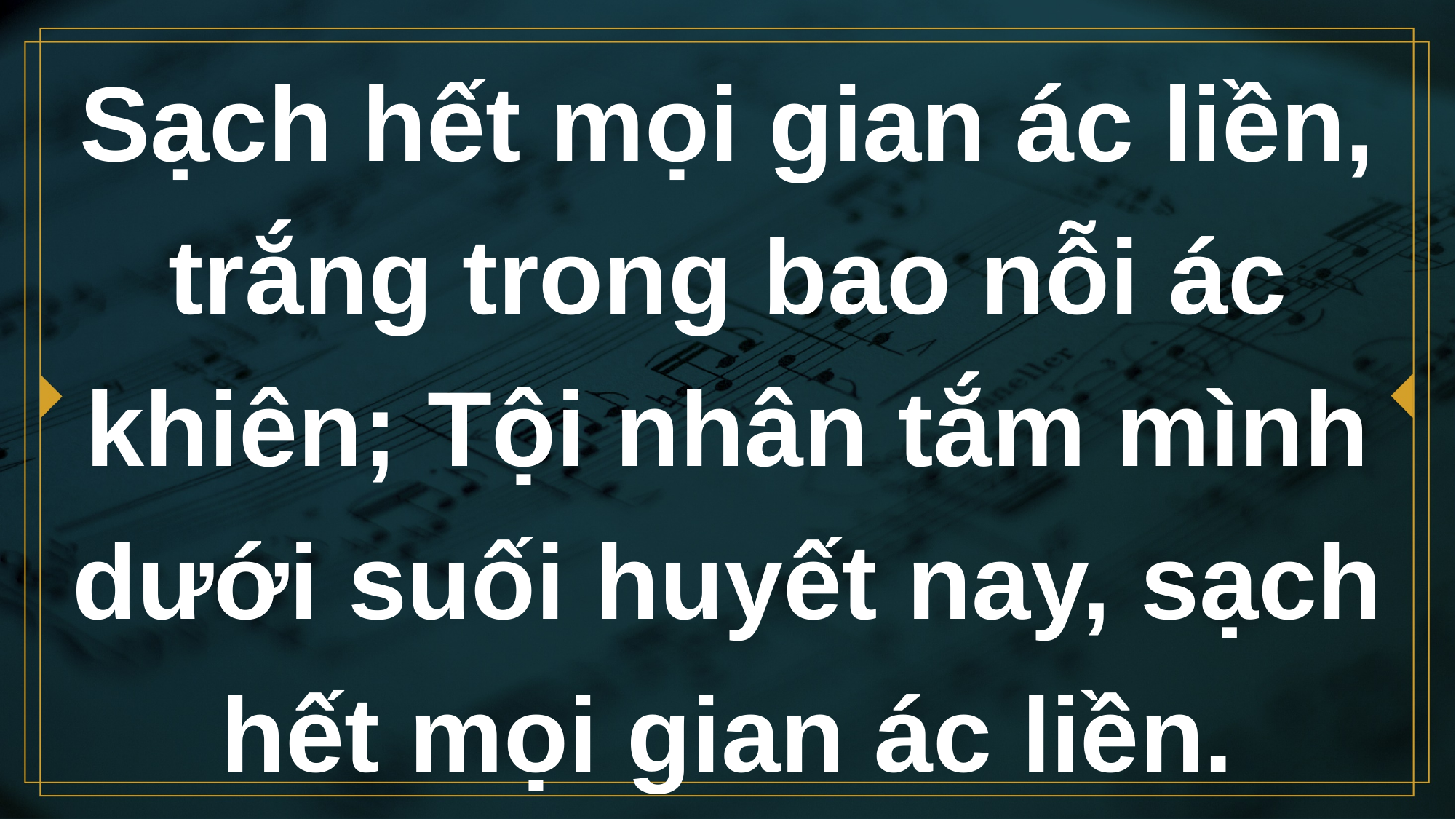

# Sạch hết mọi gian ác liền, trắng trong bao nỗi ác khiên; Tội nhân tắm mình dưới suối huyết nay, sạch hết mọi gian ác liền.